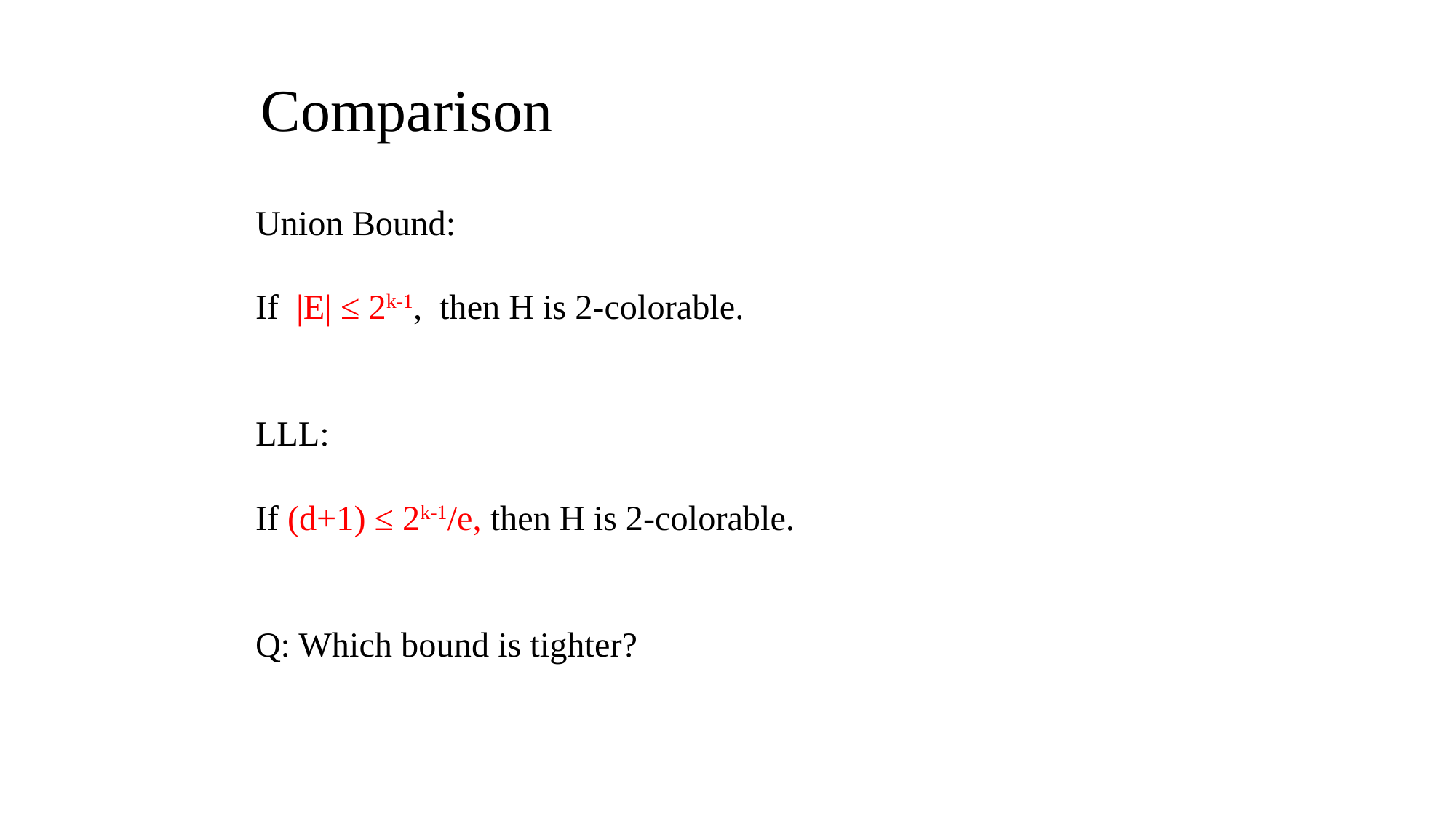

# Comparison
Union Bound:

If  |E| ≤ 2k-1,  then H is 2-colorable.

LLL:

If (d+1) ≤ 2k-1/e, then H is 2-colorable.

Q: Which bound is tighter?